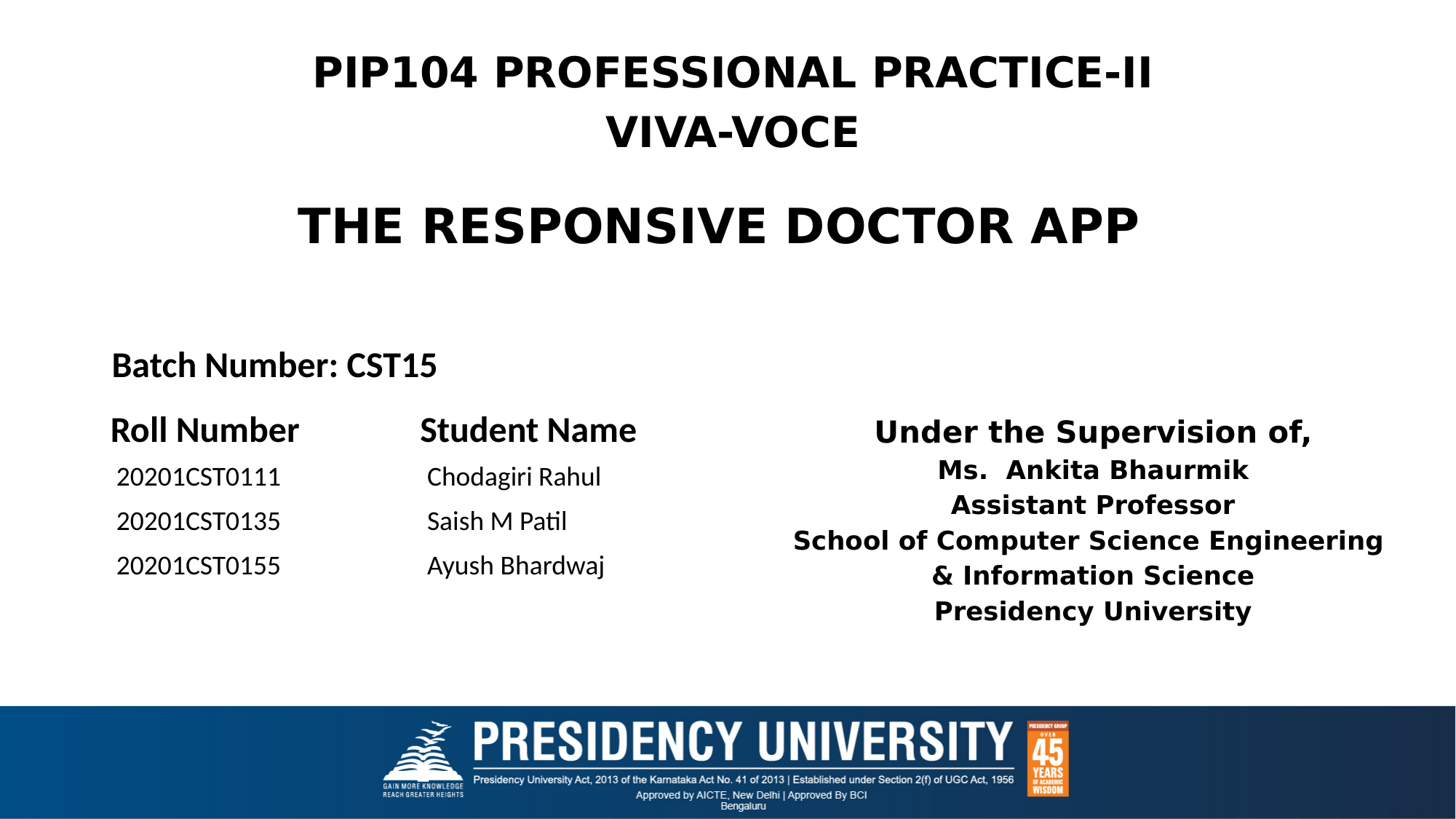

PIP104 PROFESSIONAL PRACTICE-II
VIVA-VOCE
# THE RESPONSIVE DOCTOR APP
Batch Number: CST15

Under the Supervision of,
Ms.  Ankita Bhaurmik
Assistant Professor
School of Computer Science Engineering
& Information Science
Presidency University

| Roll Number | Student Name |
| --- | --- |
| 20201CST0111 | Chodagiri Rahul |
| 20201CST0135 | Saish M Patil |
| 20201CST0155 | Ayush Bhardwaj |
|  |  |
|  |  |